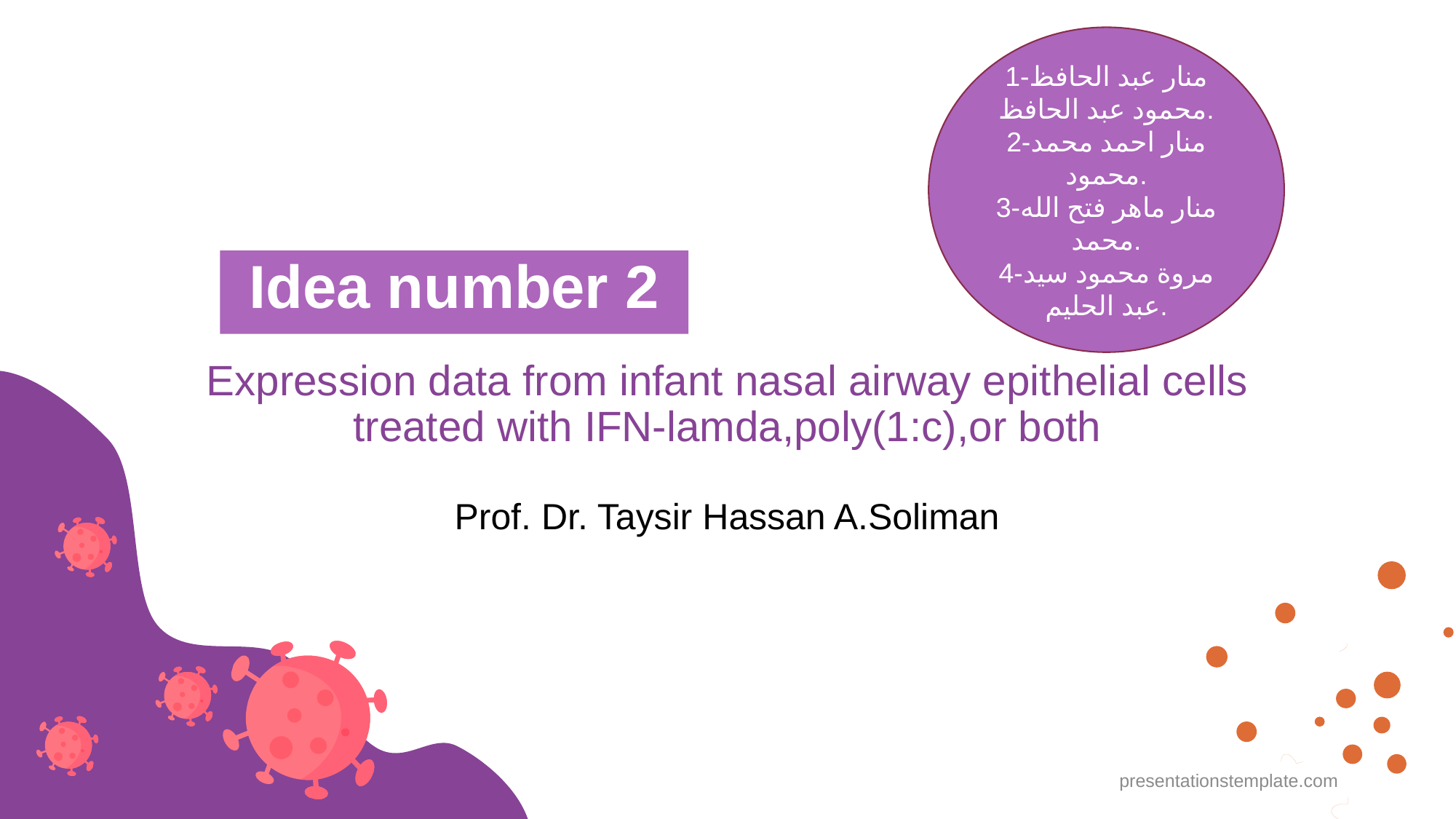

1-منار عبد الحافظ محمود عبد الحافظ.
2-منار احمد محمد محمود.
3-منار ماهر فتح الله محمد.
4-مروة محمود سيد عبد الحليم.
Idea number 2
# Expression data from infant nasal airway epithelial cells treated with IFN-lamda,poly(1:c),or both
Prof. Dr. Taysir Hassan A.Soliman
presentationstemplate.com